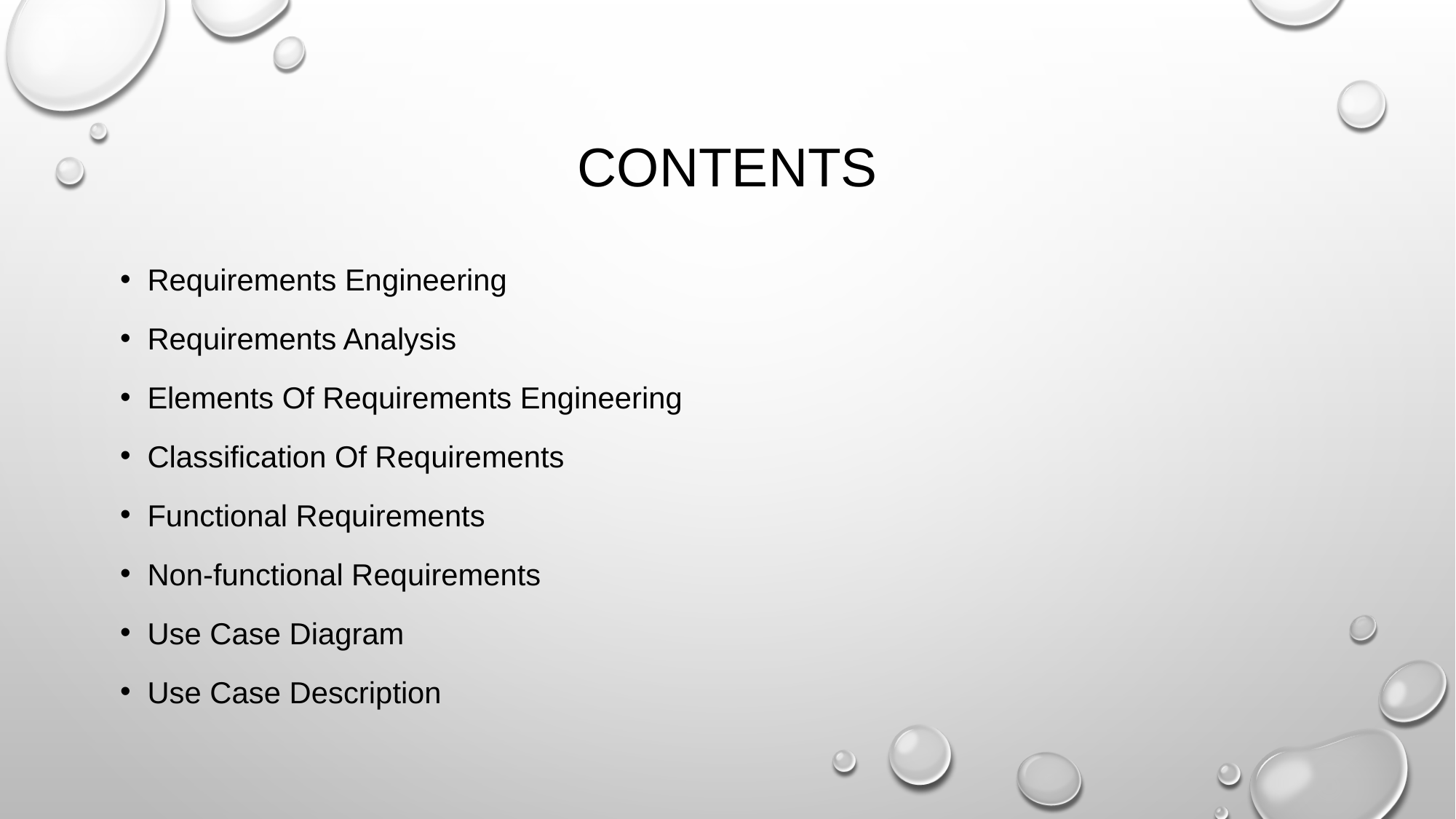

# contents
Requirements Engineering
Requirements Analysis
Elements Of Requirements Engineering
Classification Of Requirements
Functional Requirements
Non-functional Requirements
Use Case Diagram
Use Case Description